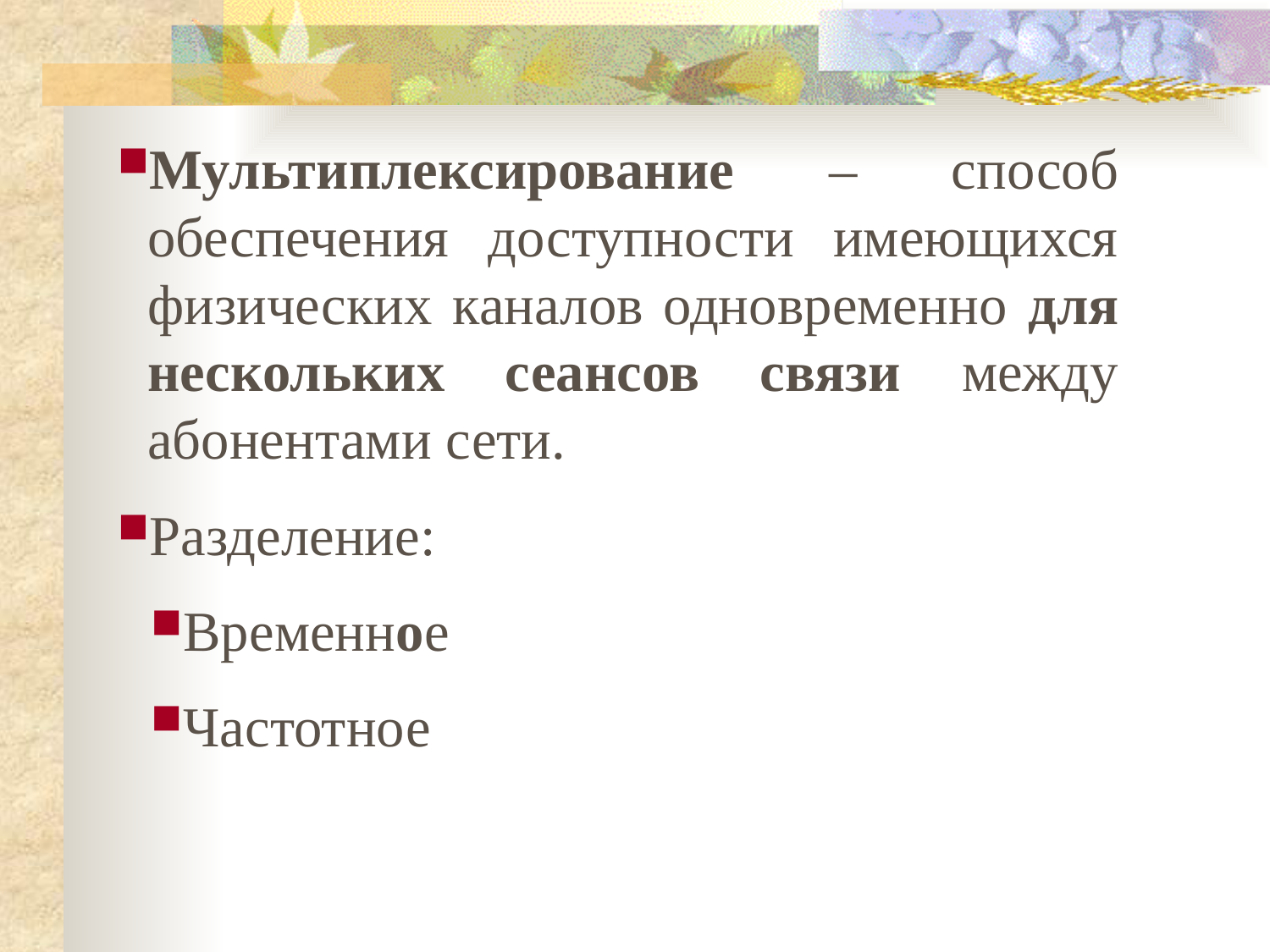

Мультиплексирование – способ обеспечения доступности имеющихся физических каналов одновременно для нескольких сеансов связи между абонентами сети.
Разделение:
Временное
Частотное